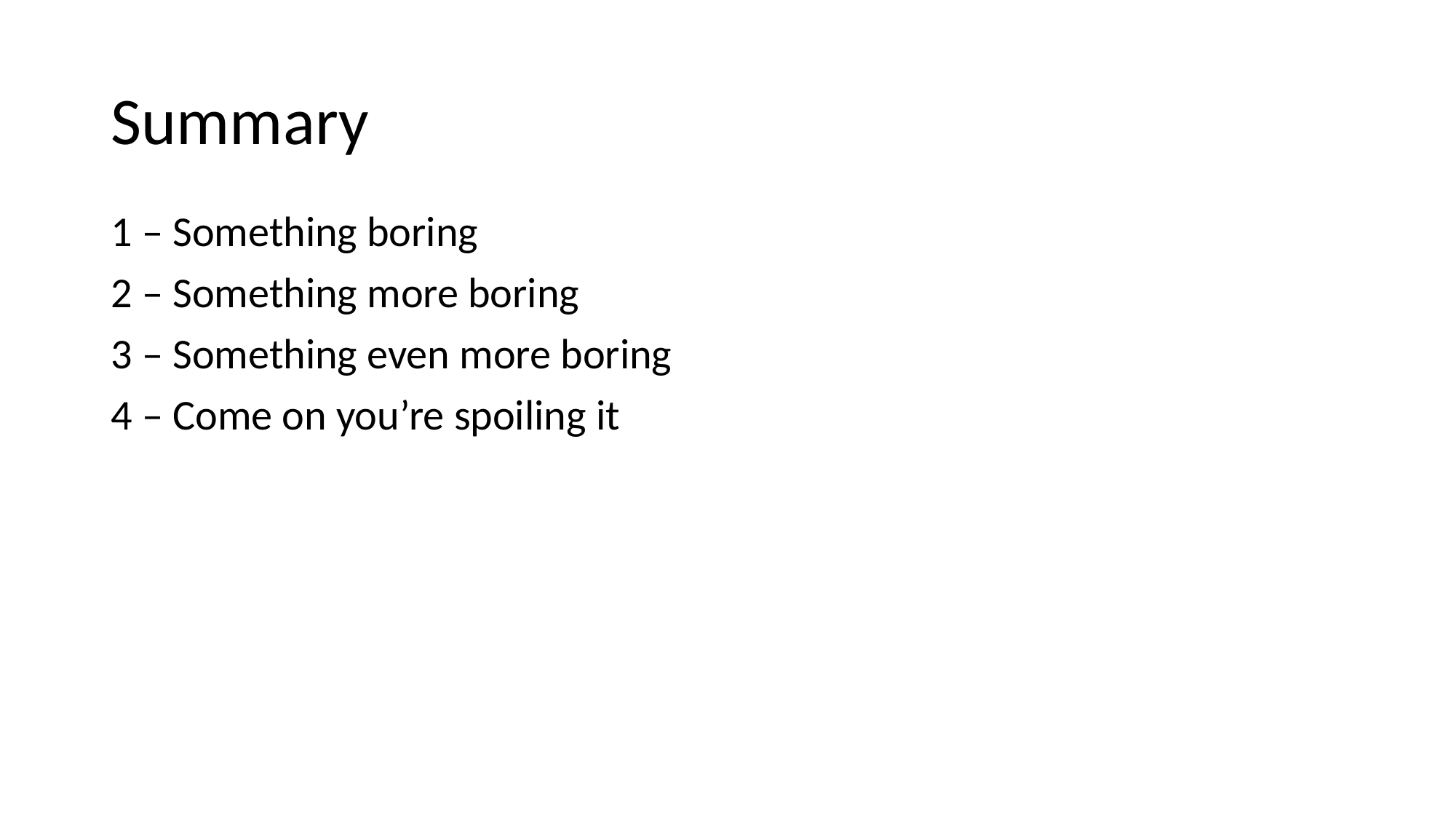

# Summary
1 – Something boring
2 – Something more boring
3 – Something even more boring
4 – Come on you’re spoiling it